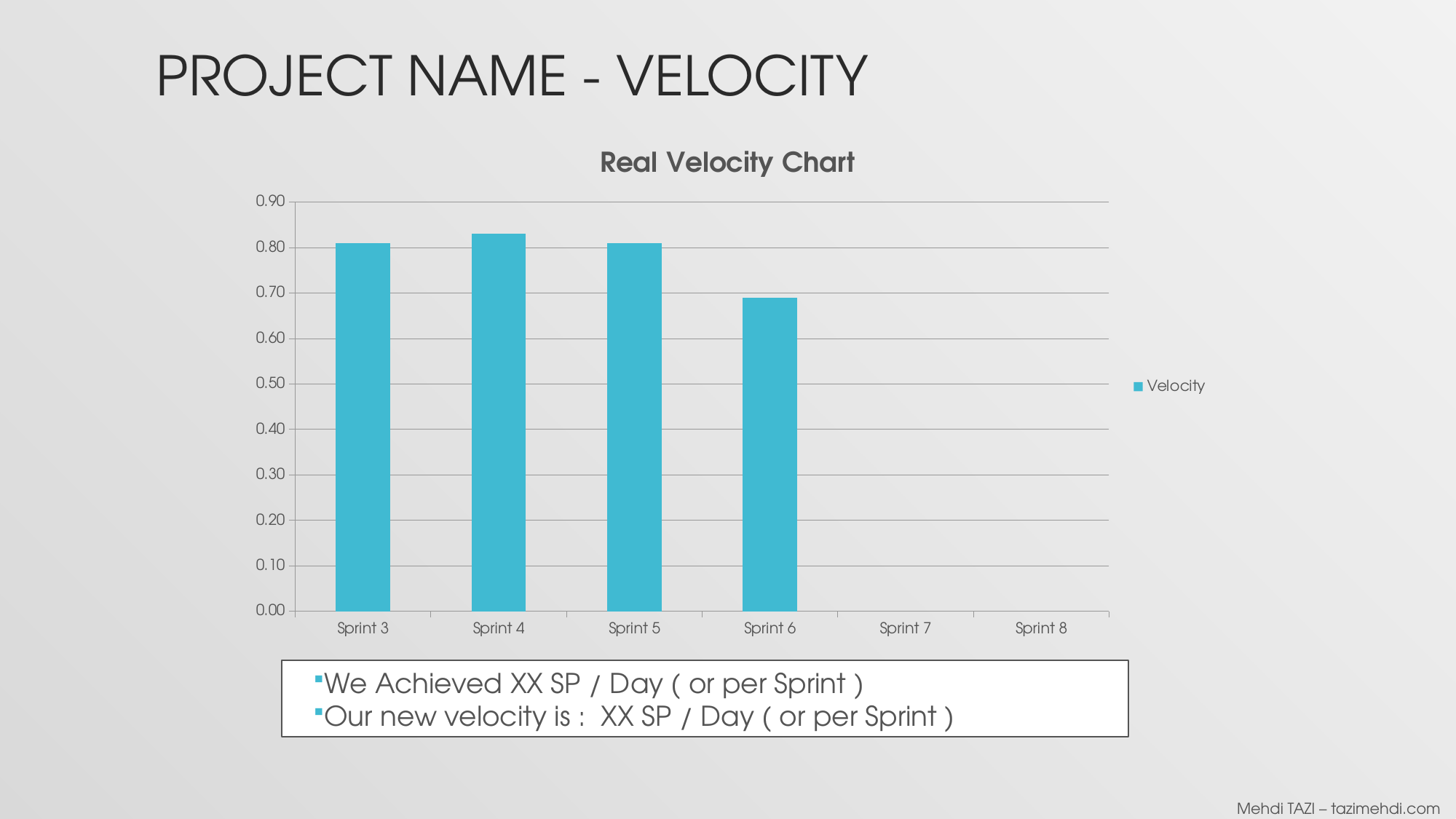

# Project name - Velocity

### Chart: Real Velocity Chart

| Category |  |
|---|---|
| Sprint 3 | 0.81 |
| Sprint 4 | 0.83 |
| Sprint 5 | 0.81 |
| Sprint 6 | 0.69 |
| Sprint 7 | None |
| Sprint 8 | None |
We Achieved XX SP / Day ( or per Sprint )
Our new velocity is :  XX SP / Day ( or per Sprint )
Mehdi TAZI – tazimehdi.com